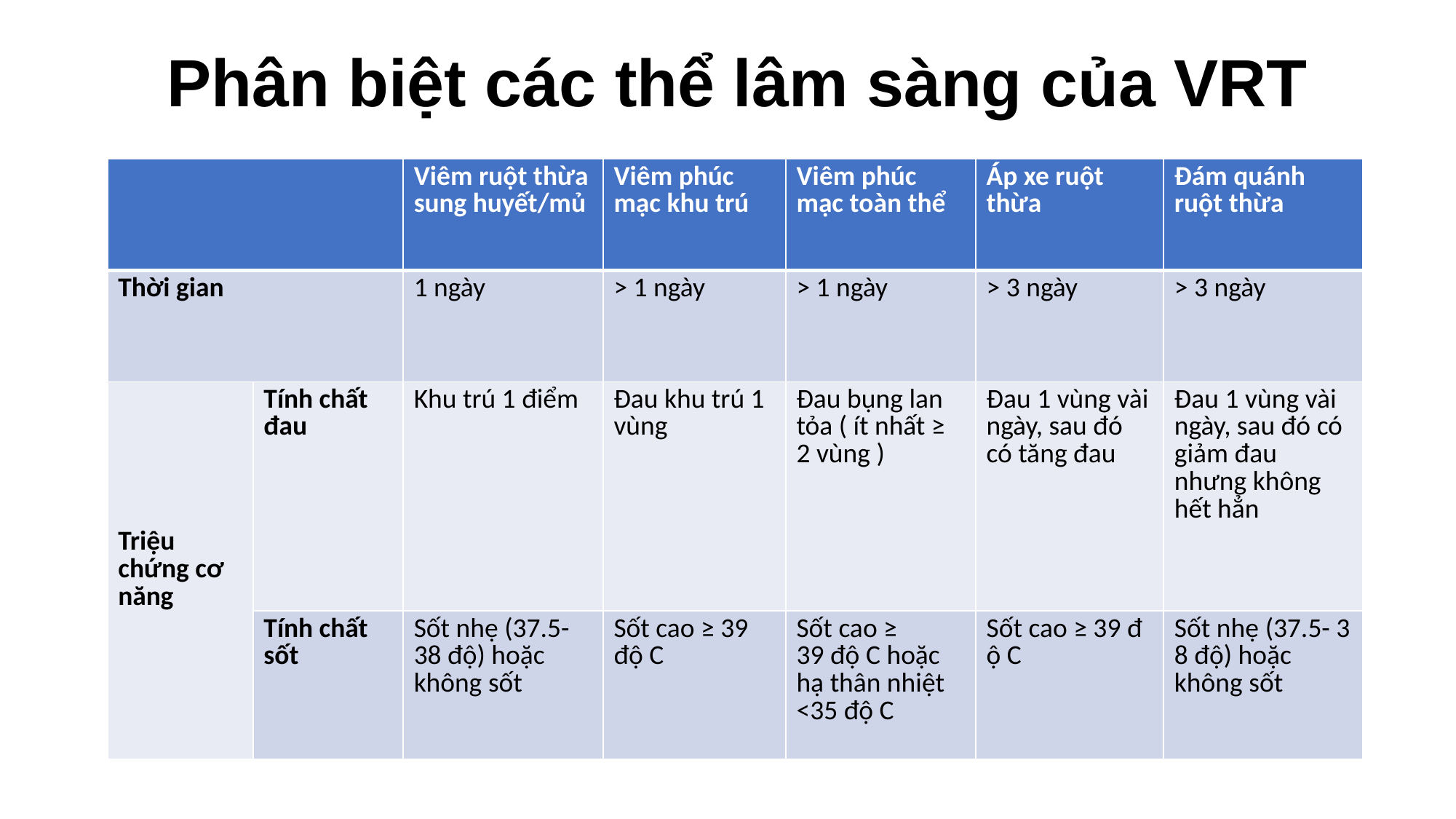

# Phân biệt các thể lâm sàng của VRT
|  |  | Viêm ruột thừa sung huyết/mủ | Viêm phúc mạc khu trú | Viêm phúc mạc toàn thể | Áp xe ruột thừa | Đám quánh ruột thừa |
| --- | --- | --- | --- | --- | --- | --- |
| Thời gian |  | 1 ngày | > 1 ngày | > 1 ngày | > 3 ngày | > 3 ngày |
| Triệu chứng cơ năng | Tính chất đau | Khu trú 1 điểm | Đau khu trú 1 vùng | Đau bụng lan tỏa ( ít nhất ≥ 2 vùng ) | Đau 1 vùng vài ngày, sau đó có tăng đau | Đau 1 vùng vài ngày, sau đó có giảm đau nhưng không hết hẳn |
|  | Tính chất sốt | Sốt nhẹ (37.5- 38 độ) hoặc không sốt | Sốt cao ≥ 39 độ C | Sốt cao ≥ 39 độ C hoặc hạ thân nhiệt <35 độ C | Sốt cao ≥ 39 độ C | Sốt nhẹ (37.5- 38 độ) hoặc  không sốt |